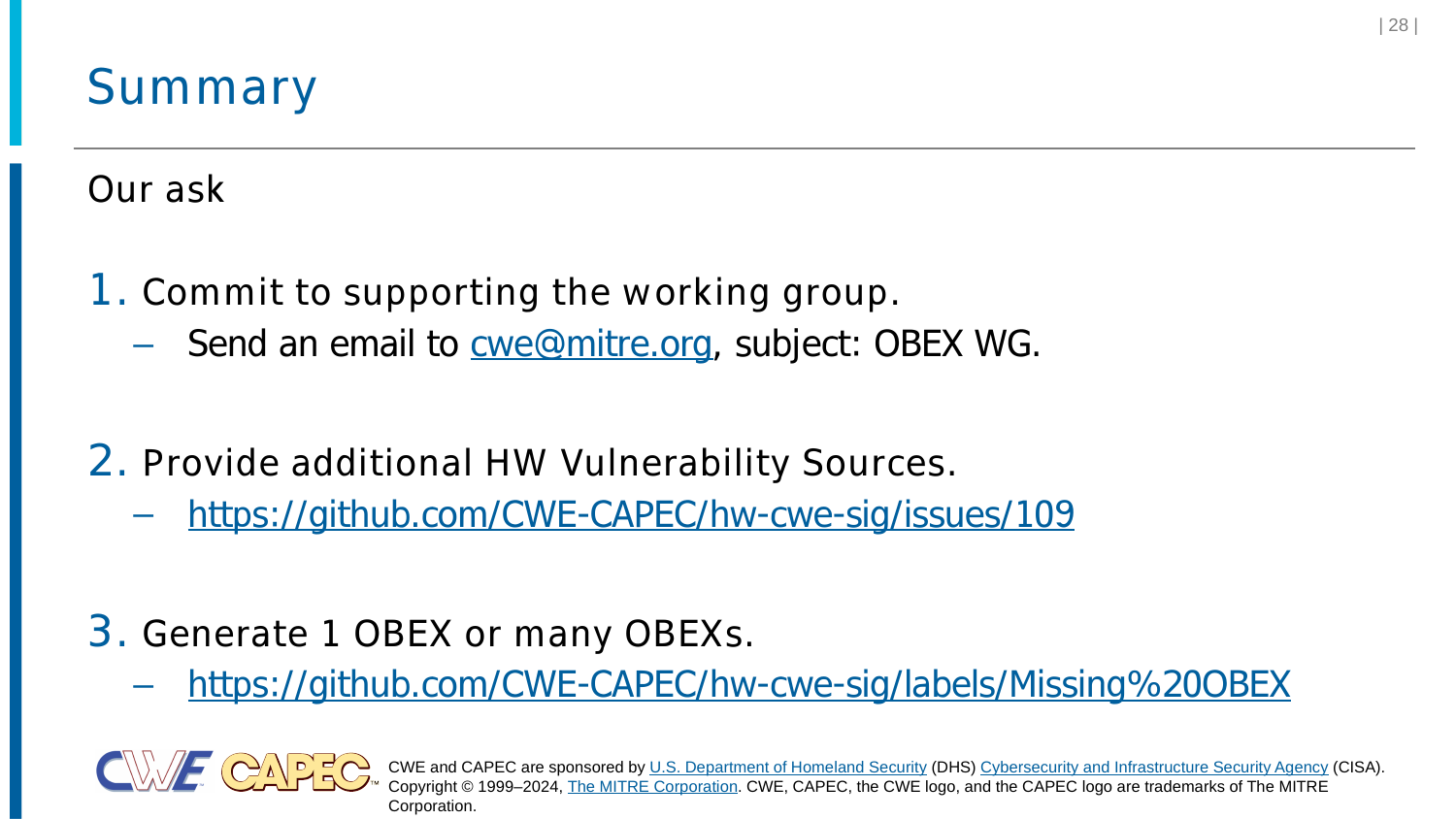

| 28 |
# Summary
Our ask

Commit to supporting the working group.
Send an email to cwe@mitre.org, subject: OBEX WG.

Provide additional HW Vulnerability Sources.
https://github.com/CWE-CAPEC/hw-cwe-sig/issues/109

Generate 1 OBEX or many OBEXs.
https://github.com/CWE-CAPEC/hw-cwe-sig/labels/Missing%20OBEX